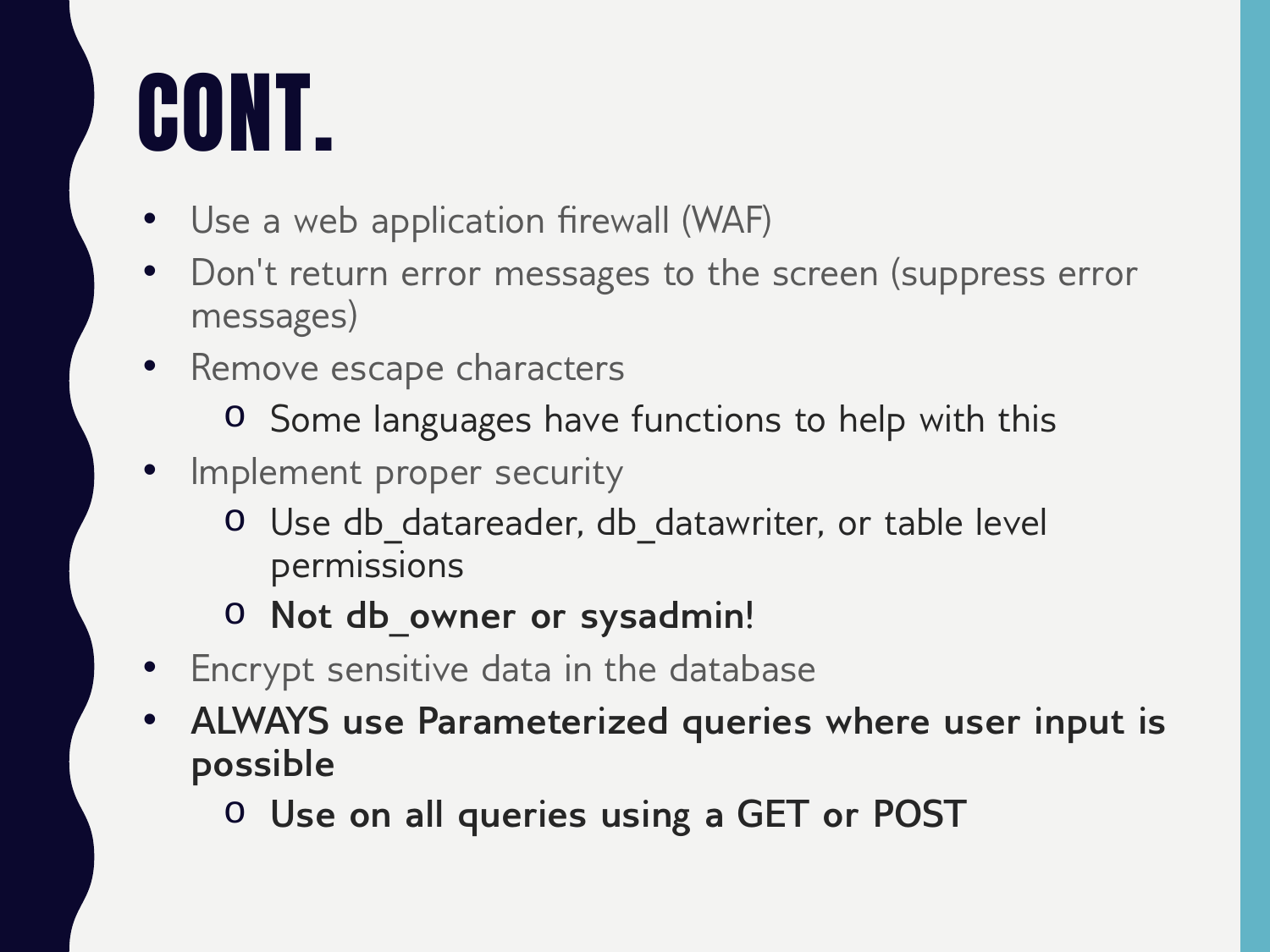

# CONT.
Use a web application firewall (WAF)
Don't return error messages to the screen (suppress error messages)
Remove escape characters
Some languages have functions to help with this
Implement proper security
Use db_datareader, db_datawriter, or table level permissions
Not db_owner or sysadmin!
Encrypt sensitive data in the database
ALWAYS use Parameterized queries where user input is possible
Use on all queries using a GET or POST